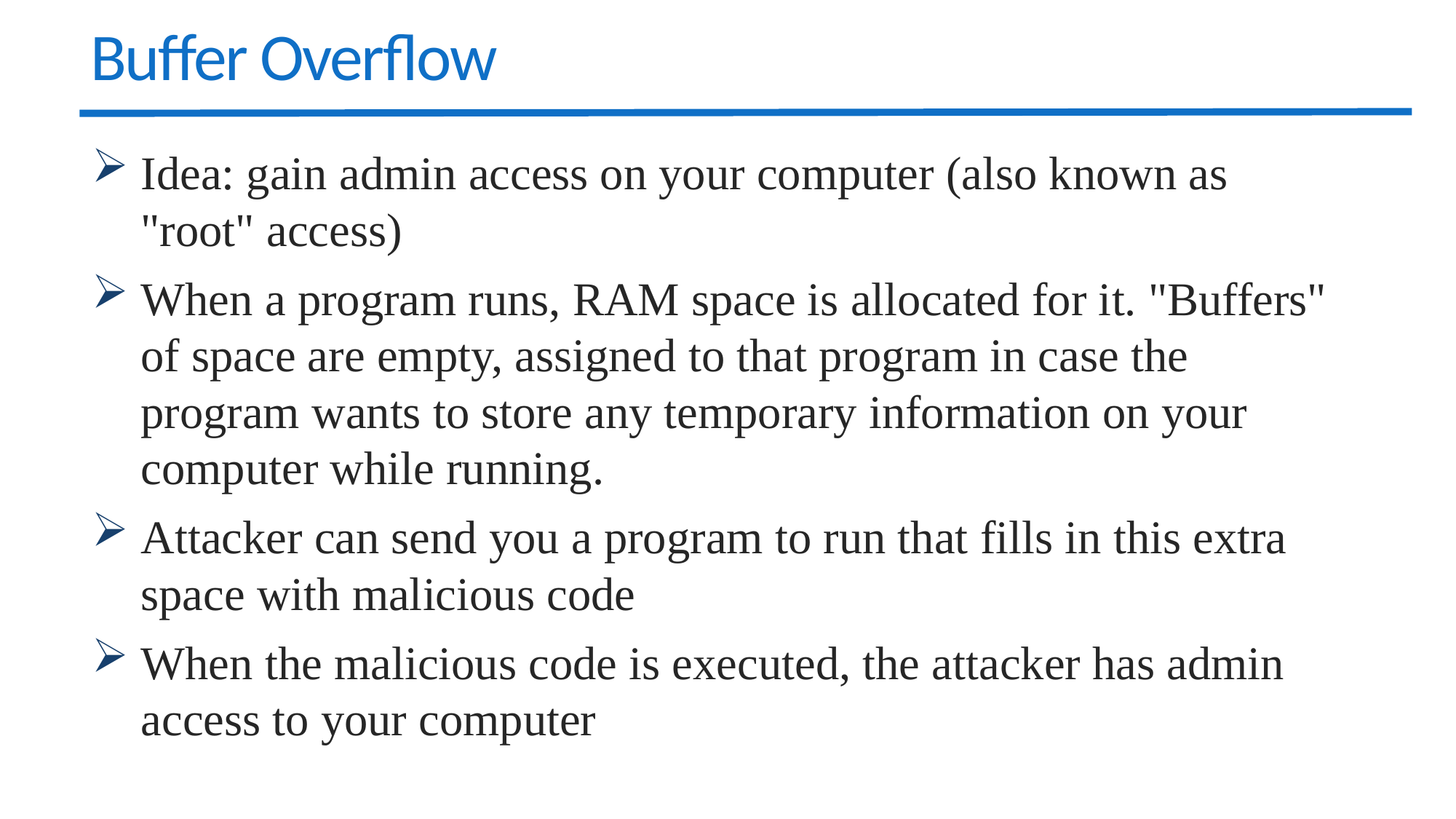

# Buffer Overflow
Idea: gain admin access on your computer (also known as "root" access)
When a program runs, RAM space is allocated for it. "Buffers" of space are empty, assigned to that program in case the program wants to store any temporary information on your computer while running.
Attacker can send you a program to run that fills in this extra space with malicious code
When the malicious code is executed, the attacker has admin access to your computer